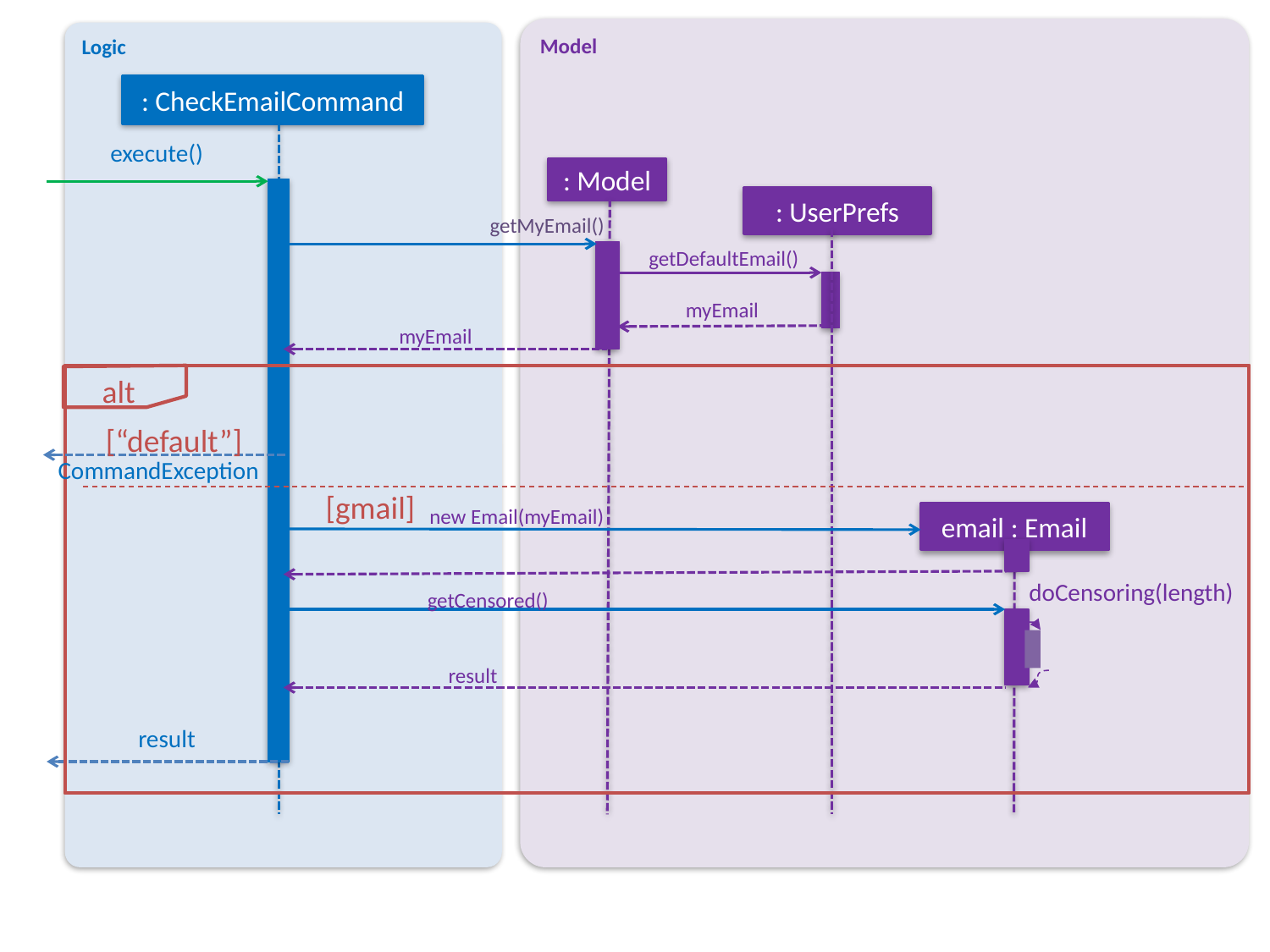

Model
Logic
: CheckEmailCommand
execute()
: Model

: UserPrefs
getMyEmail()

getDefaultEmail()

myEmail
myEmail

alt

[“default”]
CommandException
[gmail]
new Email(myEmail)
email : Email

doCensoring(length)
getCensored()

result
result